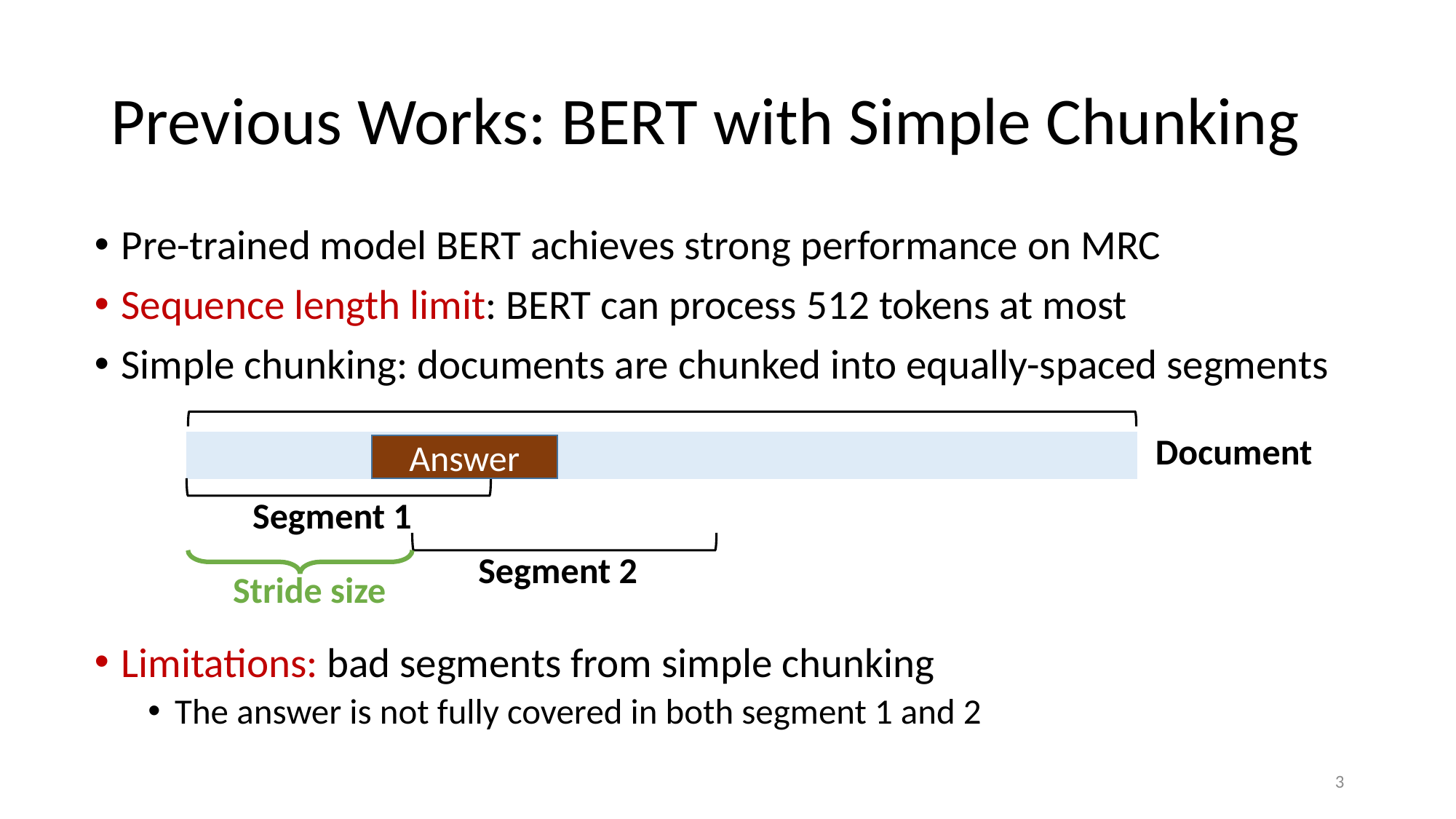

# Previous Works: BERT with Simple Chunking
Pre-trained model BERT achieves strong performance on MRC
Sequence length limit: BERT can process 512 tokens at most
Simple chunking: documents are chunked into equally-spaced segments

Limitations: bad segments from simple chunking
The answer is not fully covered in both segment 1 and 2

Document

Segment 1
Segment 2
Stride size
Answer
3